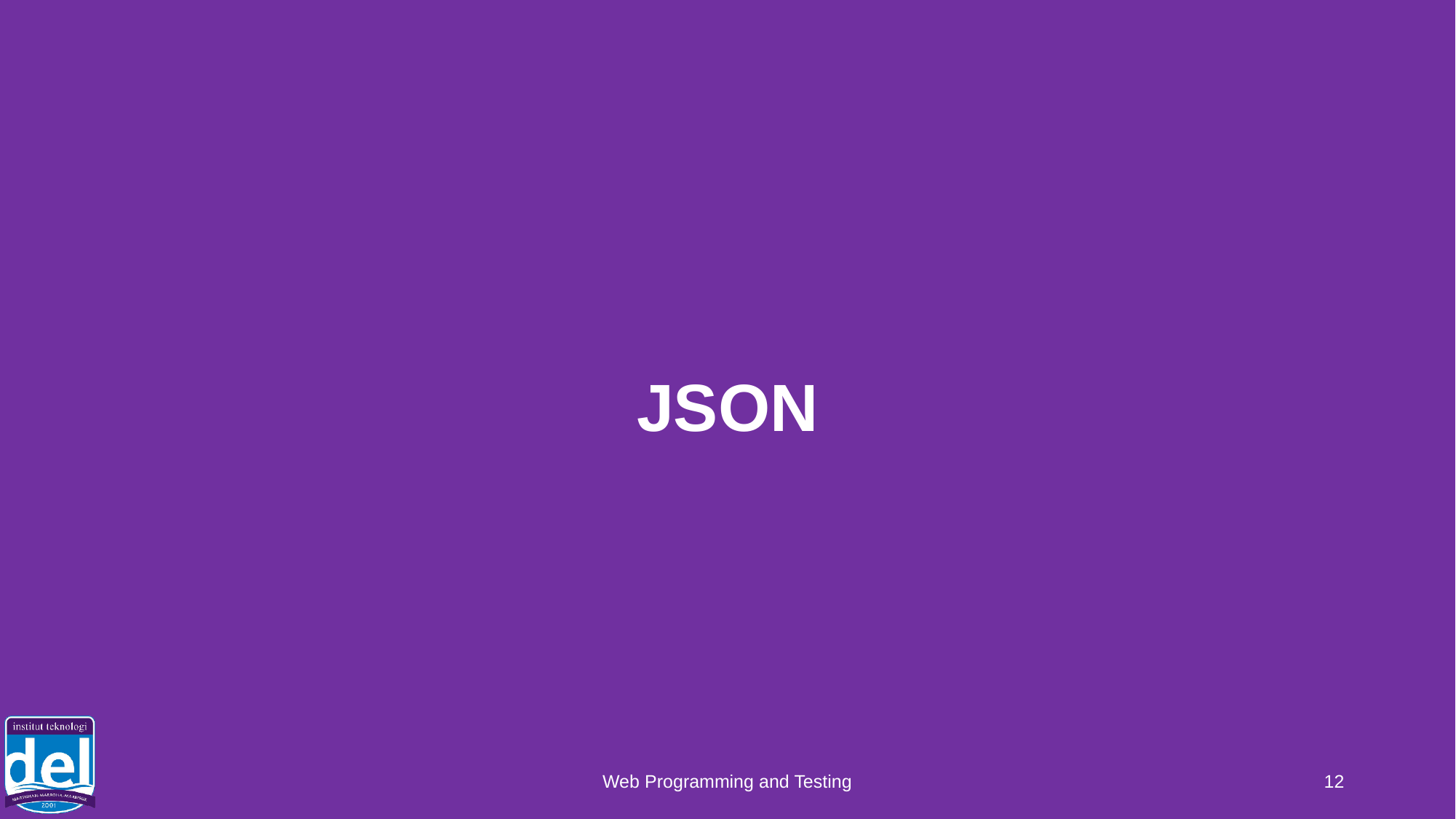

# JSON
Web Programming and Testing
12